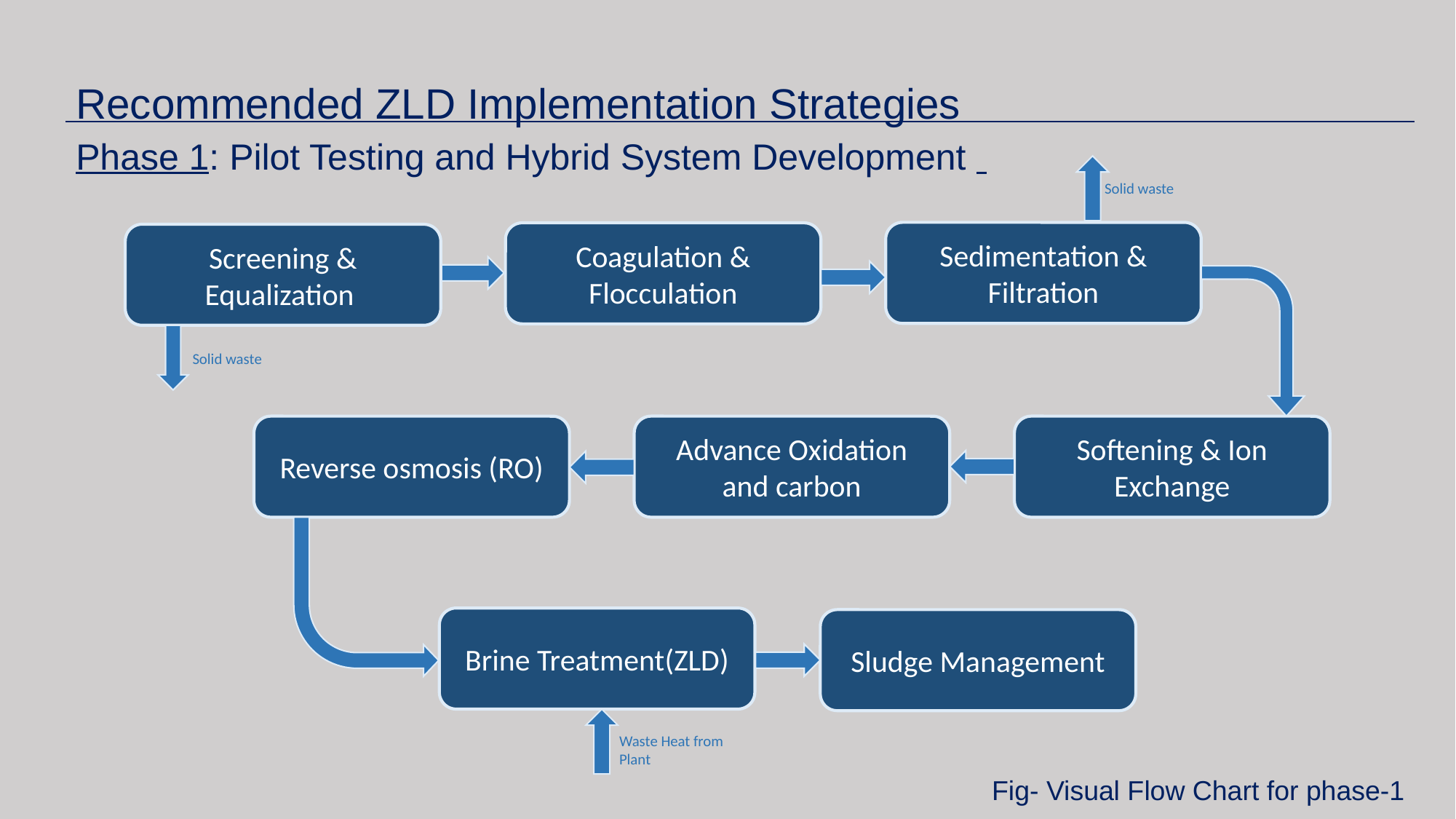

Recommended ZLD Implementation Strategies
Phase 1: Pilot Testing and Hybrid System Development

Solid waste
Sedimentation & Filtration
Coagulation & Flocculation
Screening & Equalization

Reverse osmosis (RO)
Advance Oxidation and carbon
Softening & Ion Exchange

Brine Treatment(ZLD)
Sludge Management

Solid waste
Waste Heat from Plant
Fig- Visual Flow Chart for phase-1